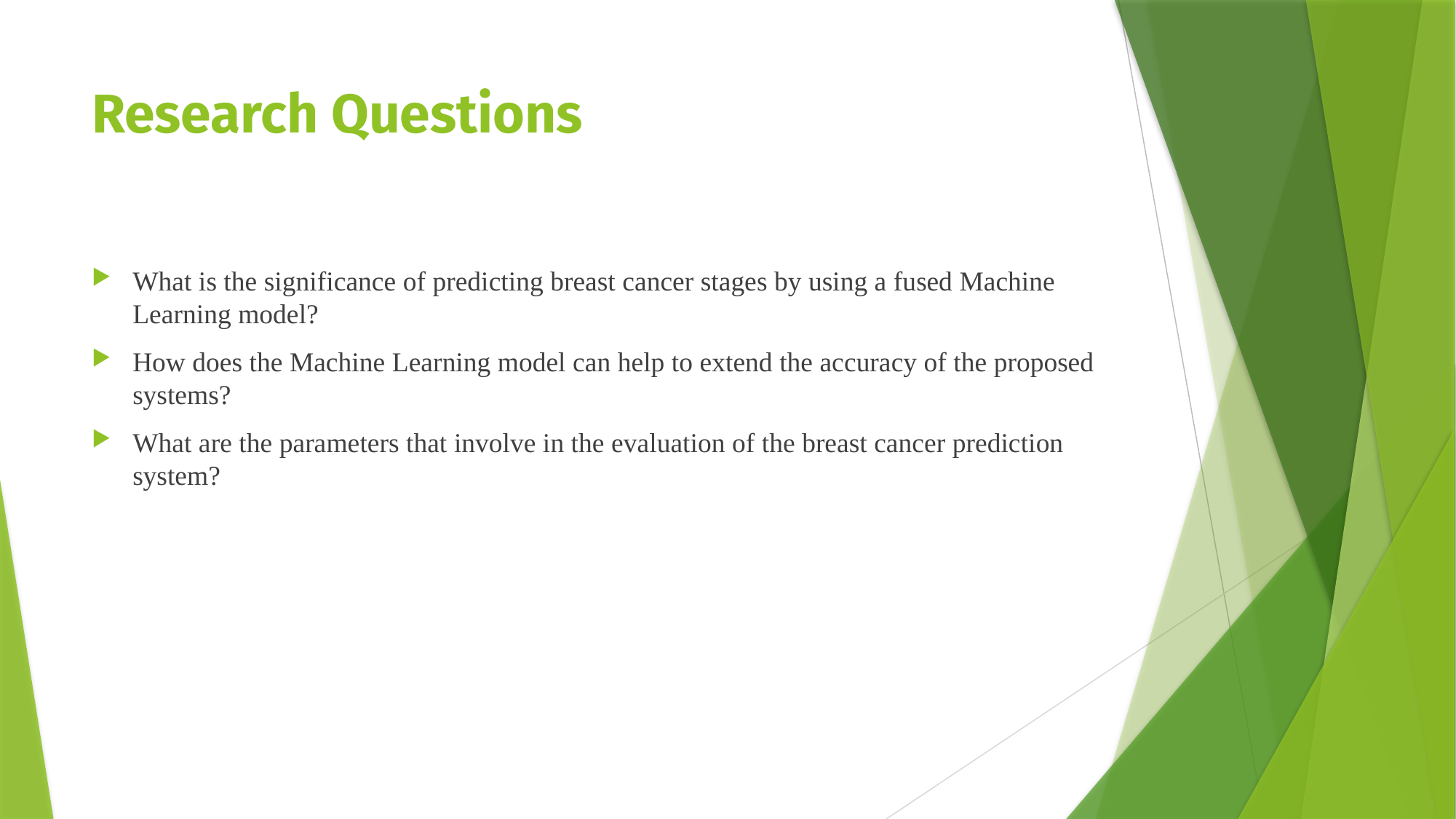

# Research Questions
What is the significance of predicting breast cancer stages by using a fused Machine Learning model?
How does the Machine Learning model can help to extend the accuracy of the proposed systems?
What are the parameters that involve in the evaluation of the breast cancer prediction system?